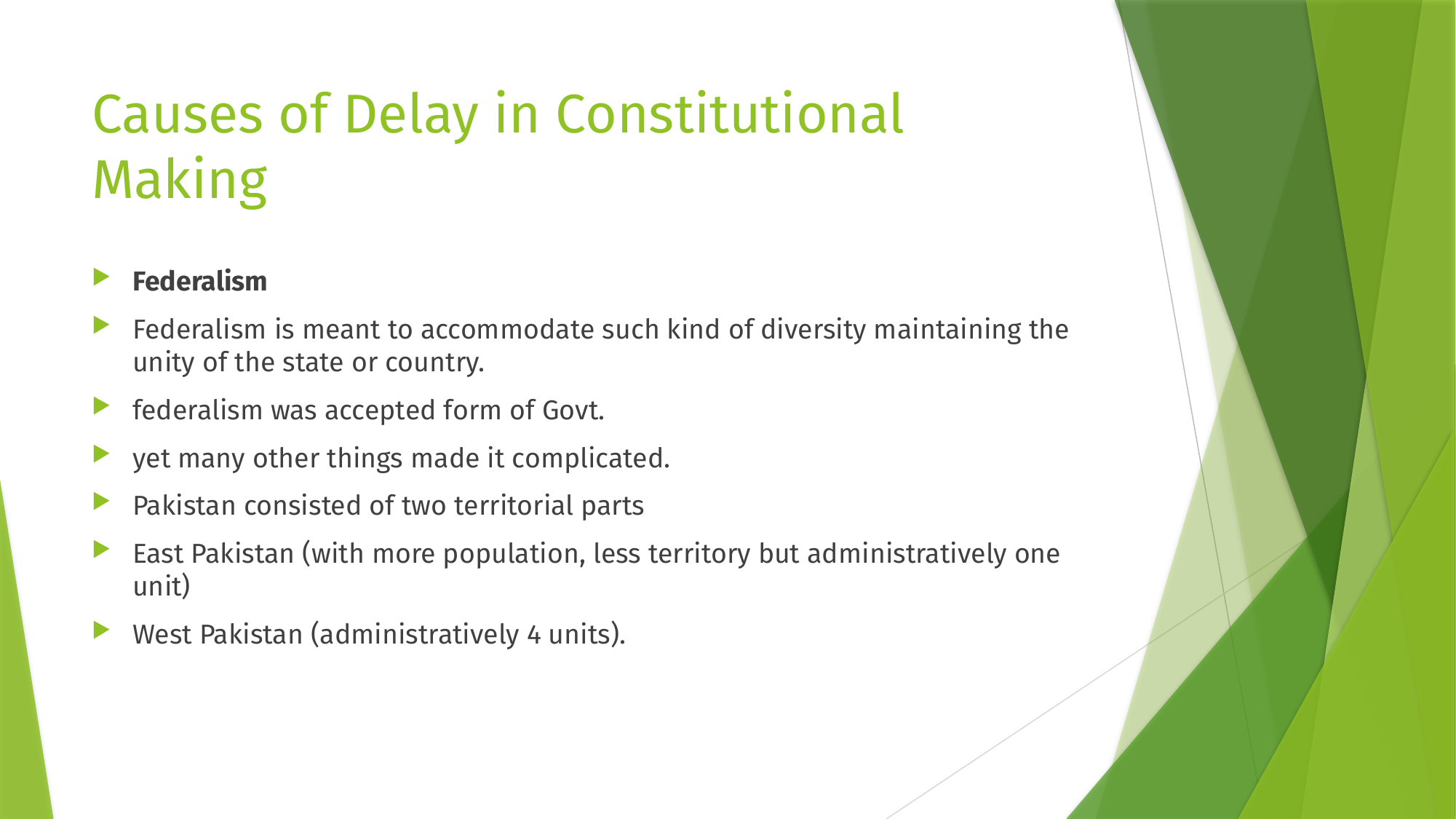

# Causes of Delay in Constitutional Making
Federalism
Federalism is meant to accommodate such kind of diversity maintaining the unity of the state or country.
federalism was accepted form of Govt.
yet many other things made it complicated.
Pakistan consisted of two territorial parts
East Pakistan (with more population, less territory but administratively one unit)
West Pakistan (administratively 4 units).